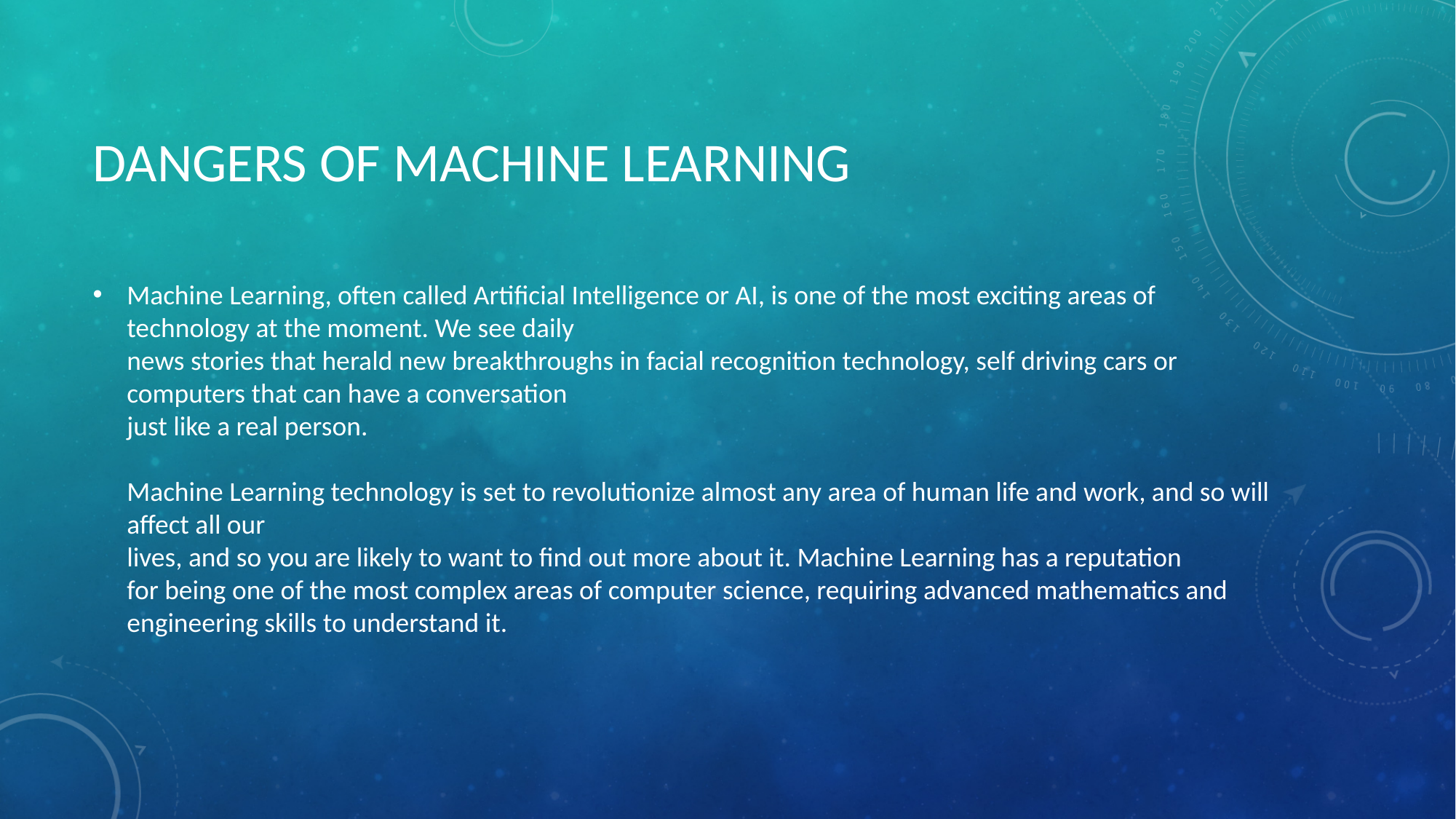

# Dangers of machine learning
Machine Learning, often called Artificial Intelligence or AI, is one of the most exciting areas of technology at the moment. We see daily
news stories that herald new breakthroughs in facial recognition technology, self driving cars or computers that can have a conversation
just like a real person.
Machine Learning technology is set to revolutionize almost any area of human life and work, and so will affect all our
lives, and so you are likely to want to find out more about it. Machine Learning has a reputation
for being one of the most complex areas of computer science, requiring advanced mathematics and engineering skills to understand it.